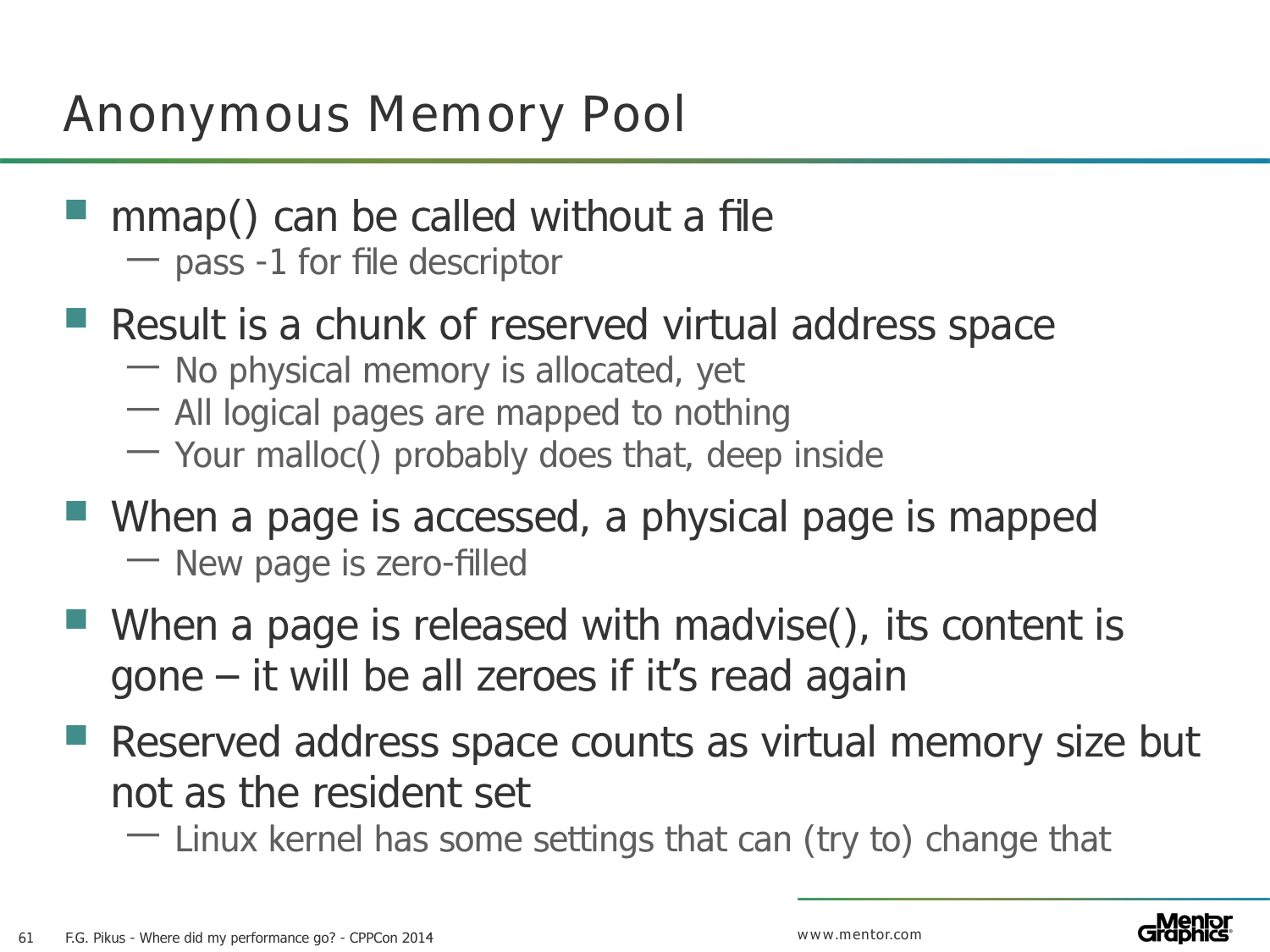

# Anonymous Memory Pool
mmap() can be called without a file
pass -1 for file descriptor
Result is a chunk of reserved virtual address space
No physical memory is allocated, yet
All logical pages are mapped to nothing
Your malloc() probably does that, deep inside
When a page is accessed, a physical page is mapped
New page is zero-filled
When a page is released with madvise(), its content is gone – it will be all zeroes if it’s read again
Reserved address space counts as virtual memory size but not as the resident set
Linux kernel has some settings that can (try to) change that
F.G. Pikus - Where did my performance go? - CPPCon 2014
61